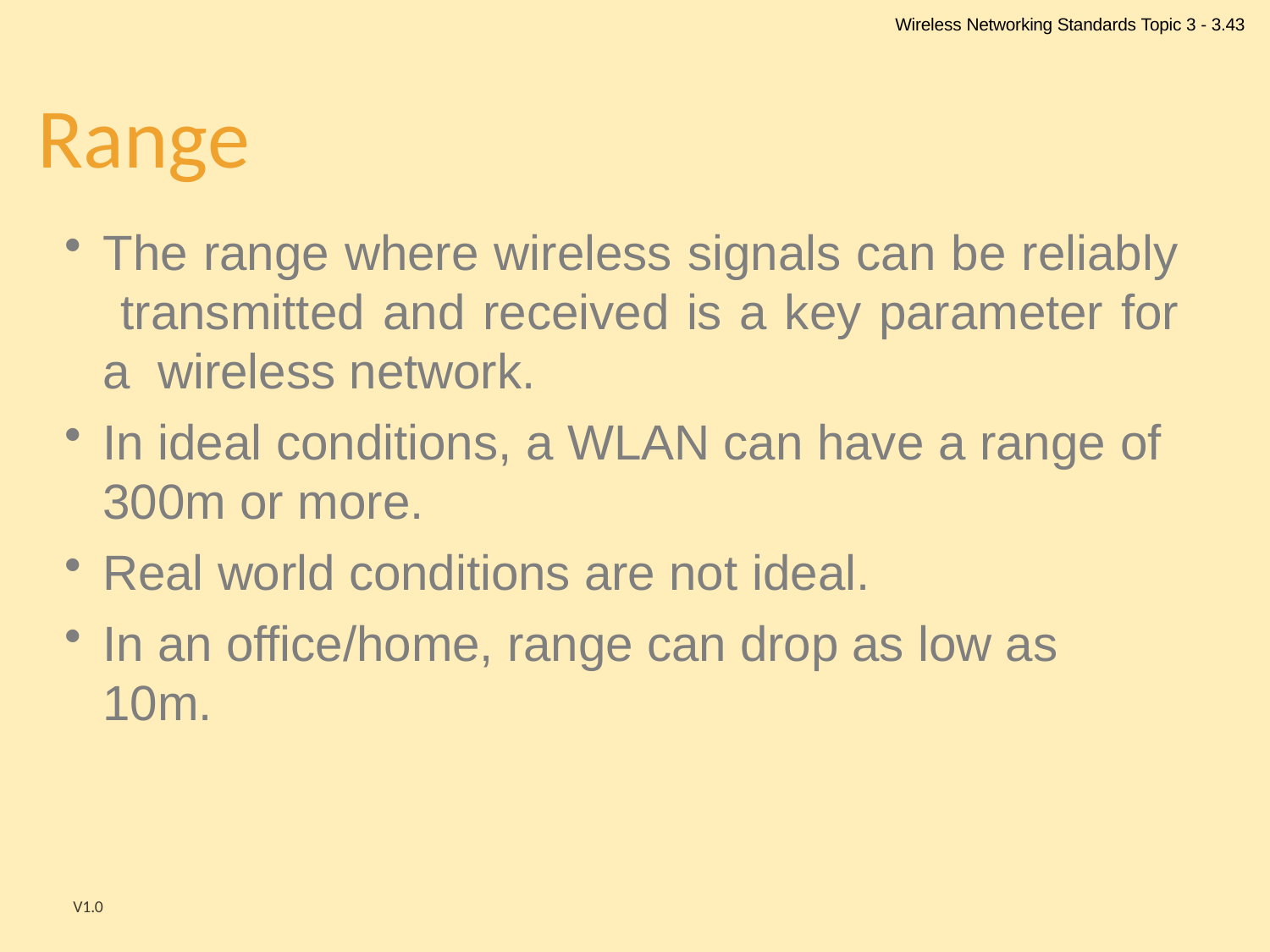

Wireless Networking Standards Topic 3 - 3.43
# Range
The range where wireless signals can be reliably  transmitted and received is a key parameter for a  wireless network.
In ideal conditions, a WLAN can have a range of  300m or more.
Real world conditions are not ideal.
In an office/home, range can drop as low as 10m.
V1.0